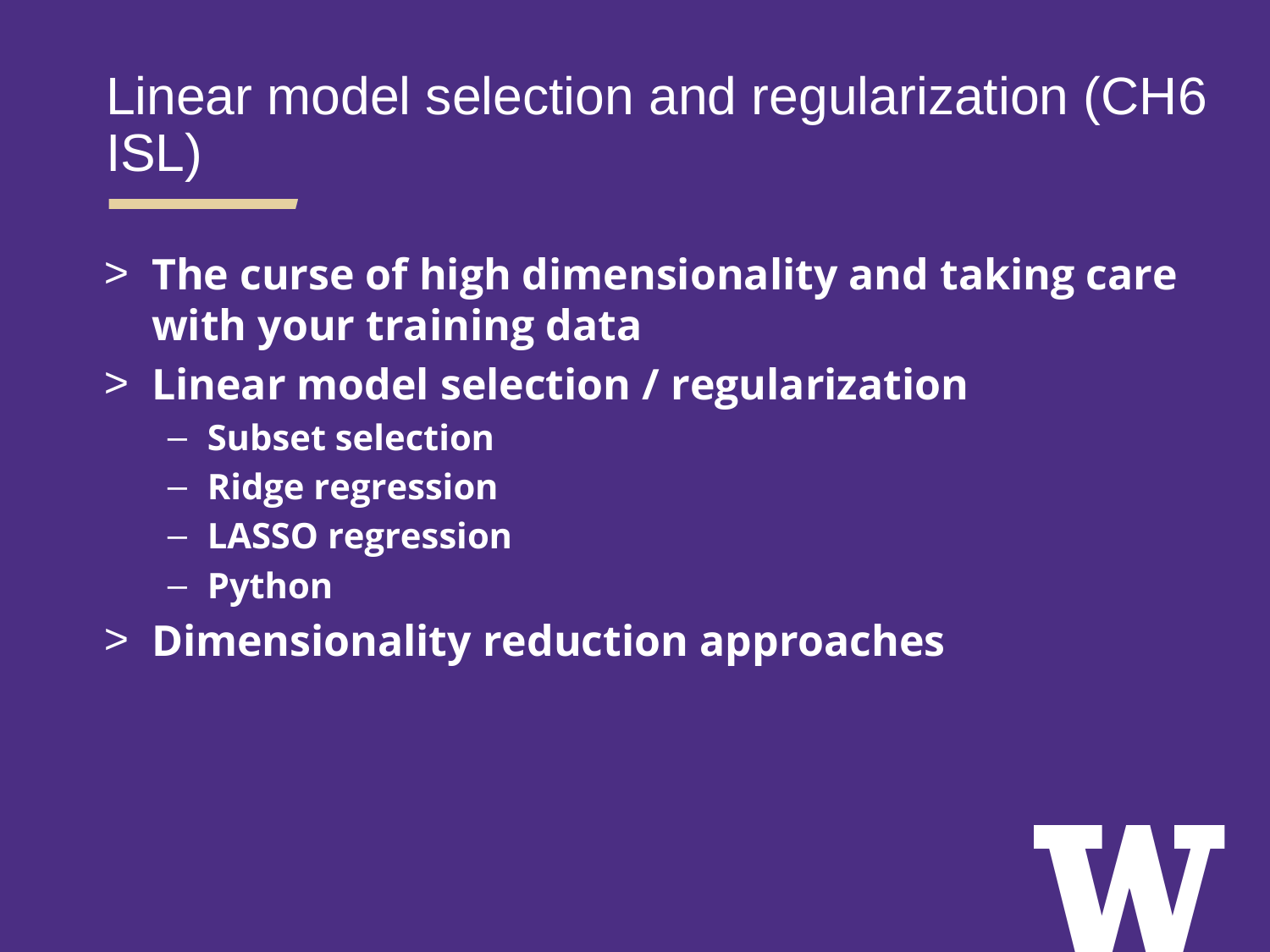

Linear model selection and regularization (CH6 ISL)
The curse of high dimensionality and taking care with your training data
Linear model selection / regularization
Subset selection
Ridge regression
LASSO regression
Python
Dimensionality reduction approaches